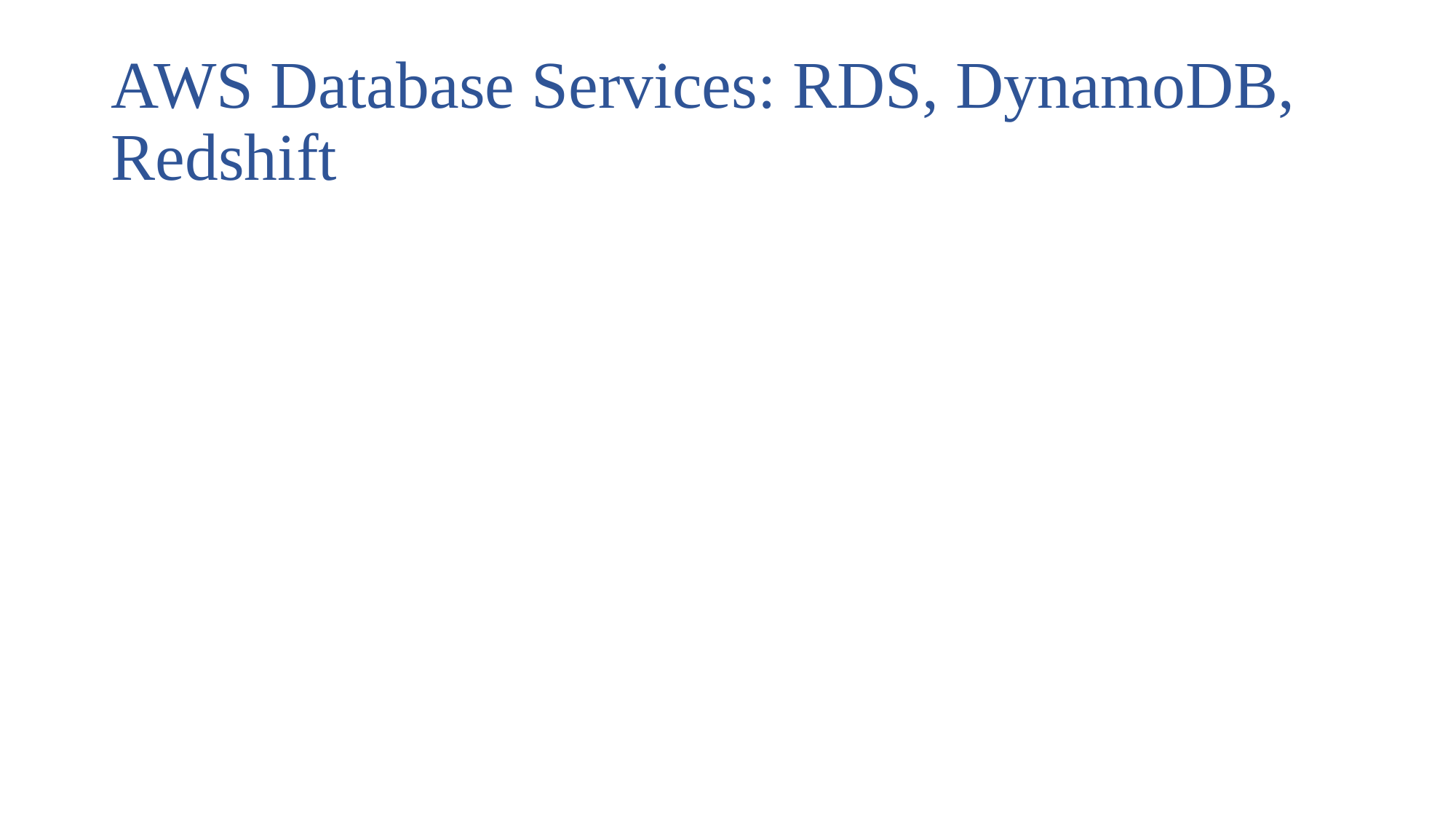

# AWS Database Services: RDS, DynamoDB, Redshift